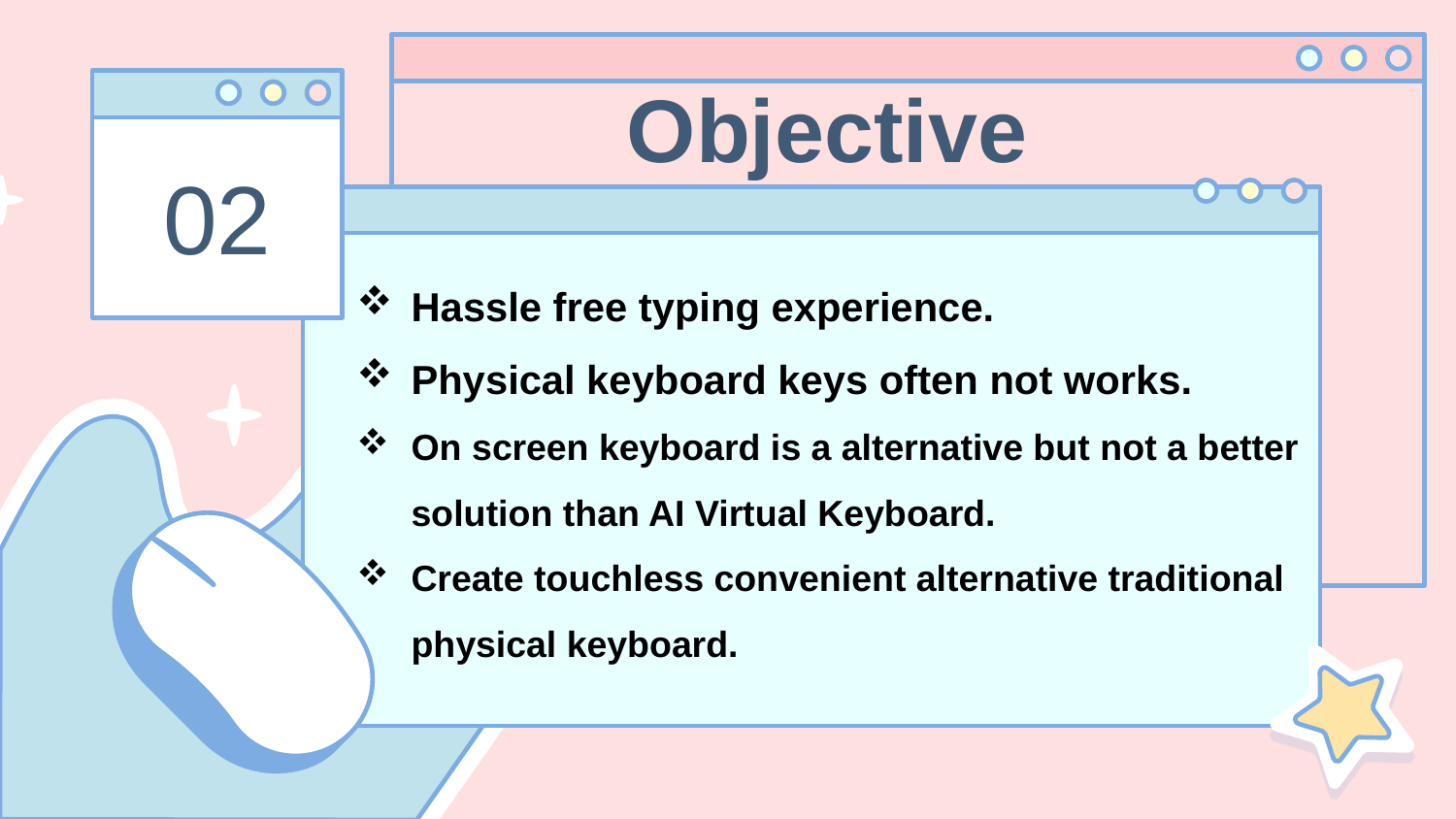

# Objective
02

Hassle free typing experience.
Physical keyboard keys often not works.
On screen keyboard is a alternative but not a better solution than AI Virtual Keyboard.
Create touchless convenient alternative traditional physical keyboard.